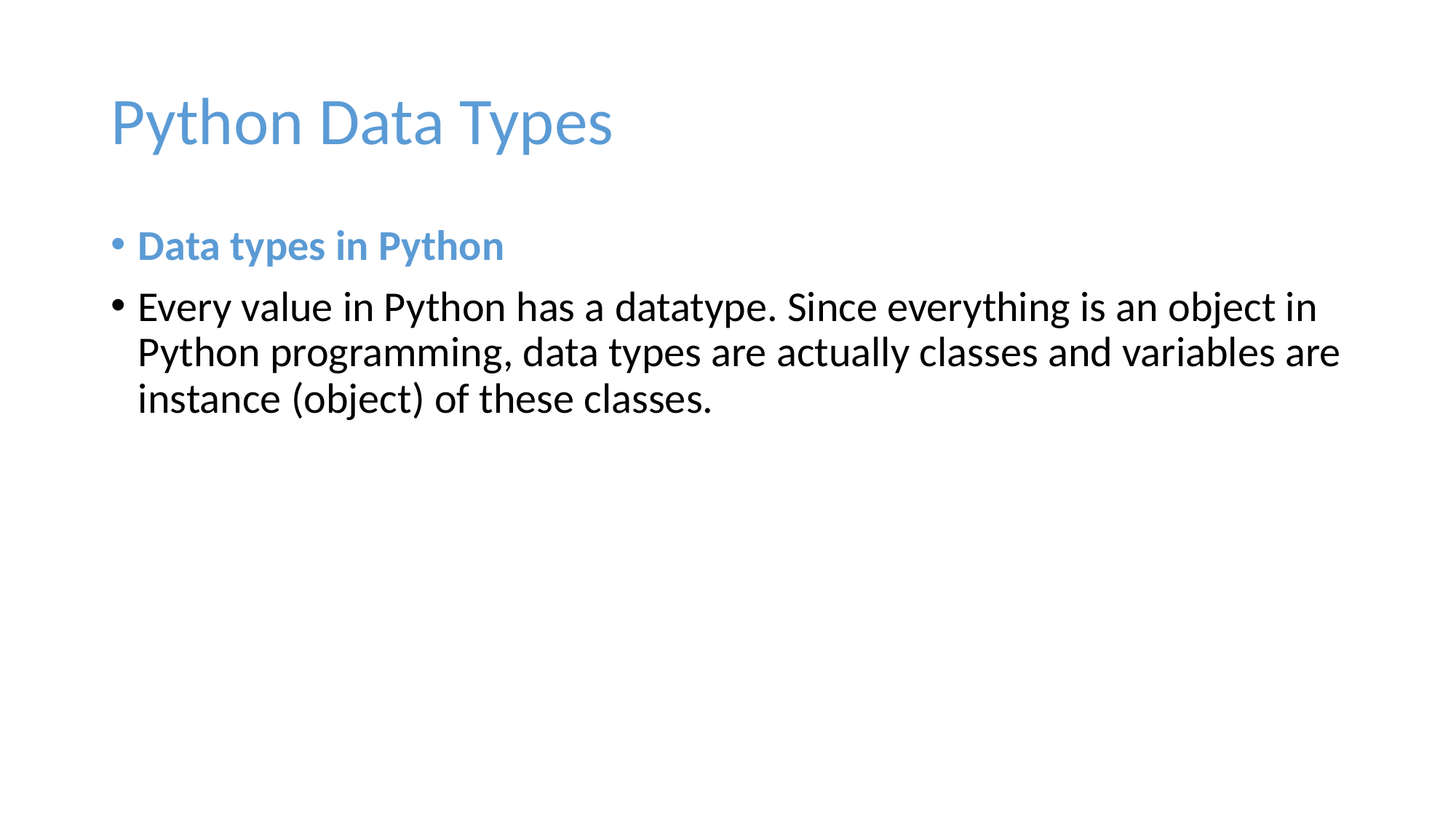

# Python Data Types
Data types in Python
Every value in Python has a datatype. Since everything is an object in Python programming, data types are actually classes and variables are instance (object) of these classes.